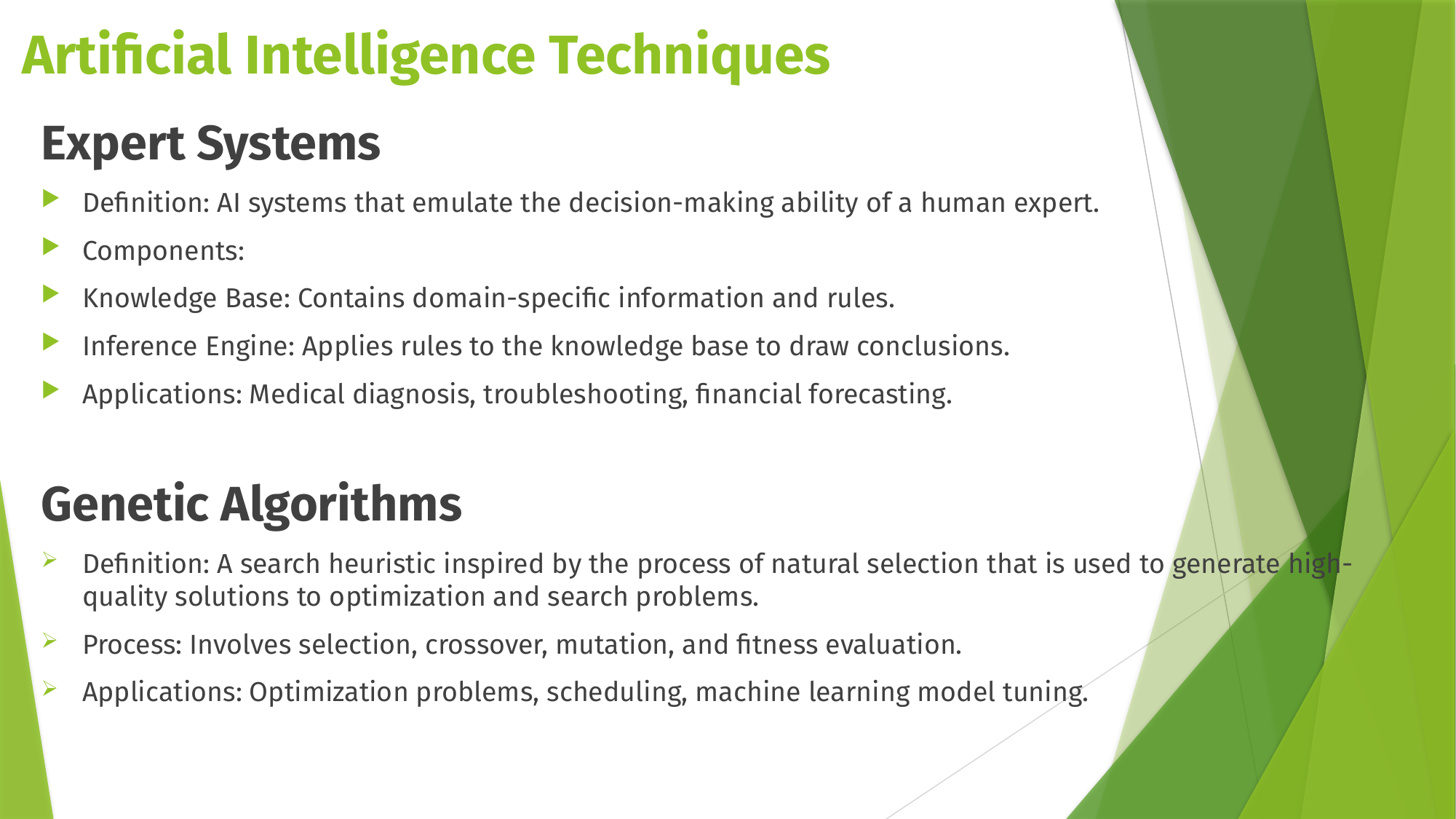

# Artificial Intelligence Techniques
Expert Systems
Definition: AI systems that emulate the decision-making ability of a human expert.
Components:
Knowledge Base: Contains domain-specific information and rules.
Inference Engine: Applies rules to the knowledge base to draw conclusions.
Applications: Medical diagnosis, troubleshooting, financial forecasting.

Genetic Algorithms
Definition: A search heuristic inspired by the process of natural selection that is used to generate high-quality solutions to optimization and search problems.
Process: Involves selection, crossover, mutation, and fitness evaluation.
Applications: Optimization problems, scheduling, machine learning model tuning.